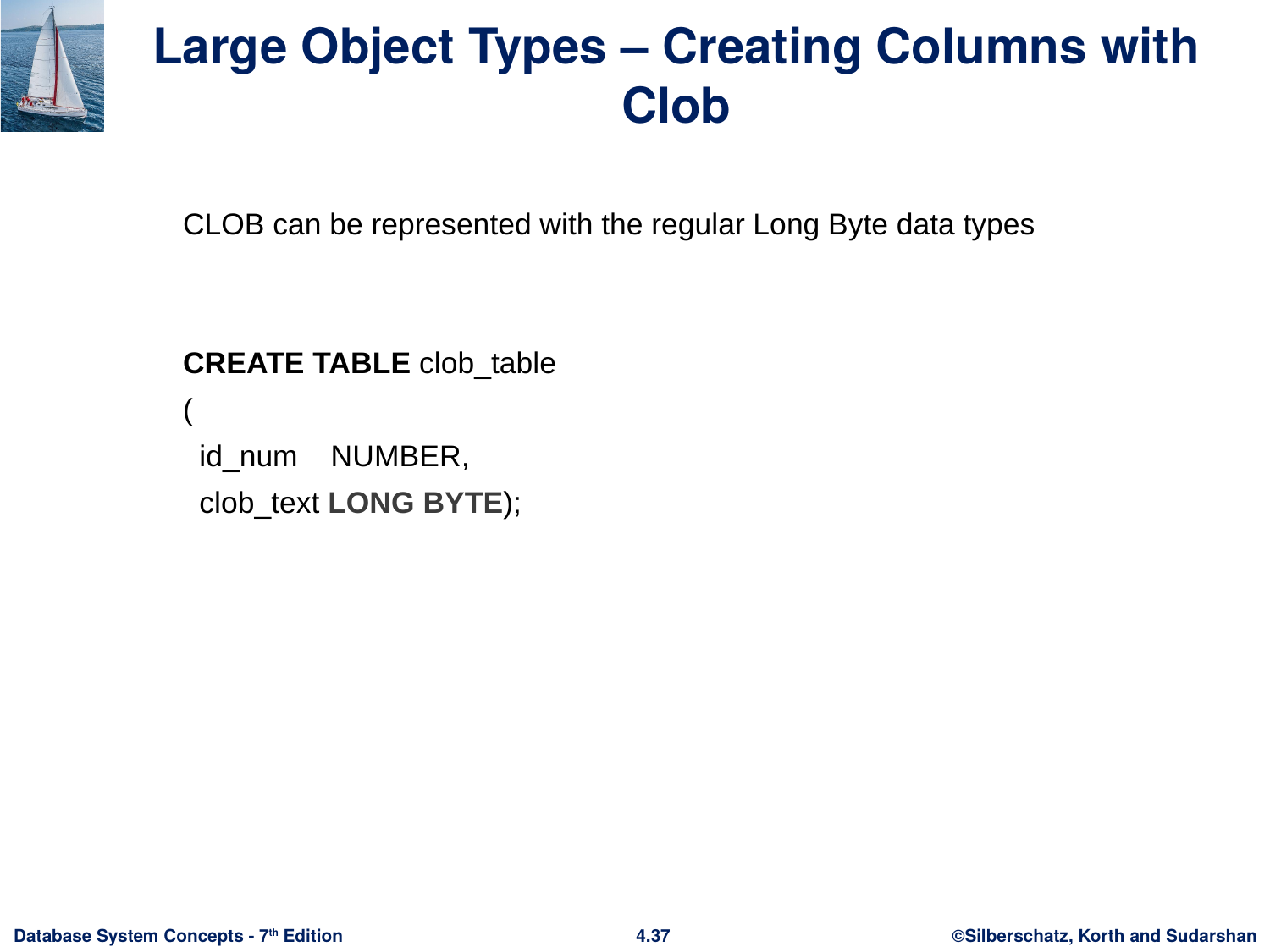

# Large Object Types – Creating Columns with Clob

CLOB can be represented with the regular Long Byte data types

CREATE TABLE clob_table
(
  id_num    NUMBER,
  clob_text LONG BYTE);